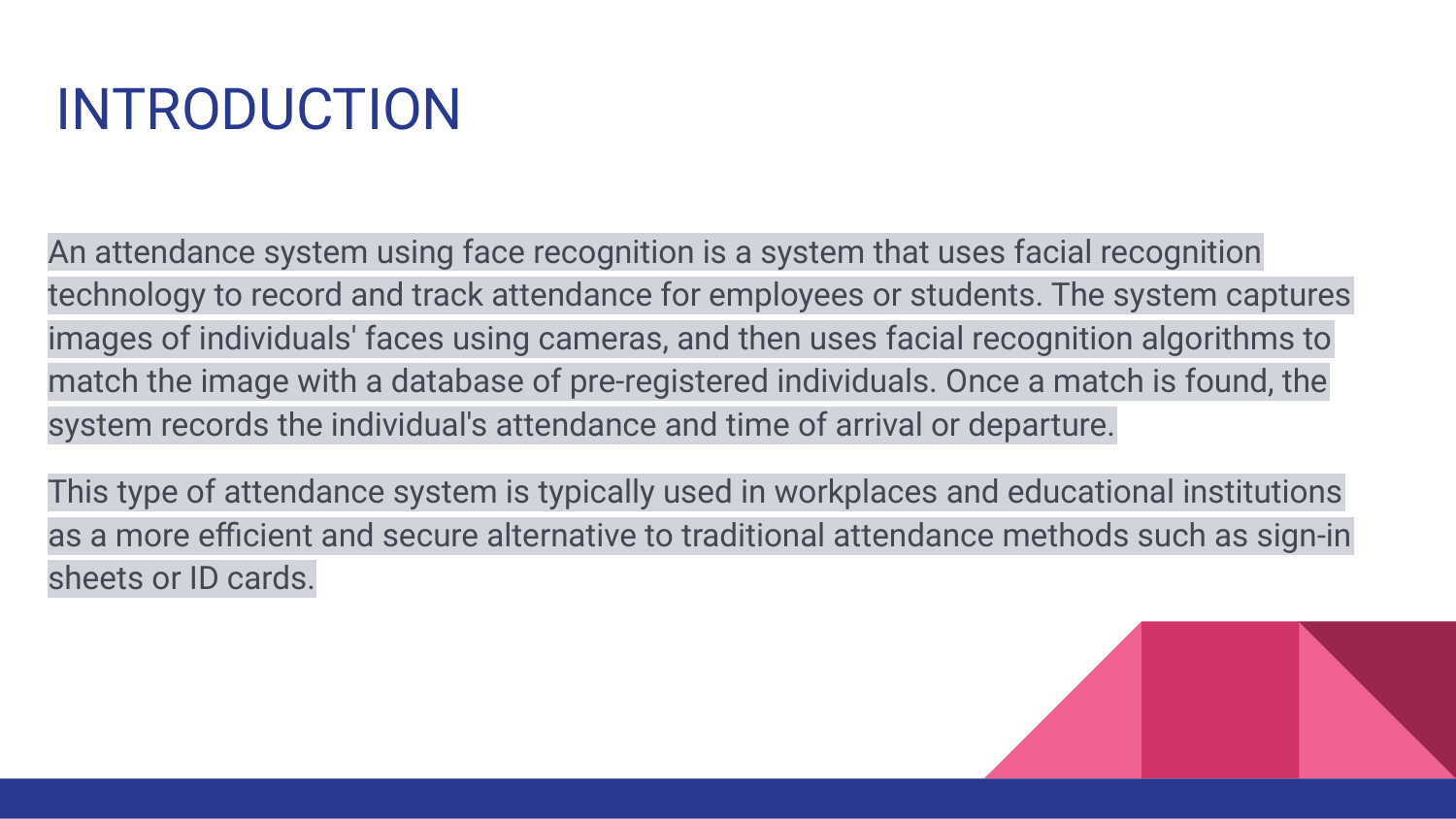

# INTRODUCTION
An attendance system using face recognition is a system that uses facial recognition technology to record and track attendance for employees or students. The system captures images of individuals' faces using cameras, and then uses facial recognition algorithms to match the image with a database of pre-registered individuals. Once a match is found, the system records the individual's attendance and time of arrival or departure.
This type of attendance system is typically used in workplaces and educational institutions as a more efficient and secure alternative to traditional attendance methods such as sign-in sheets or ID cards.